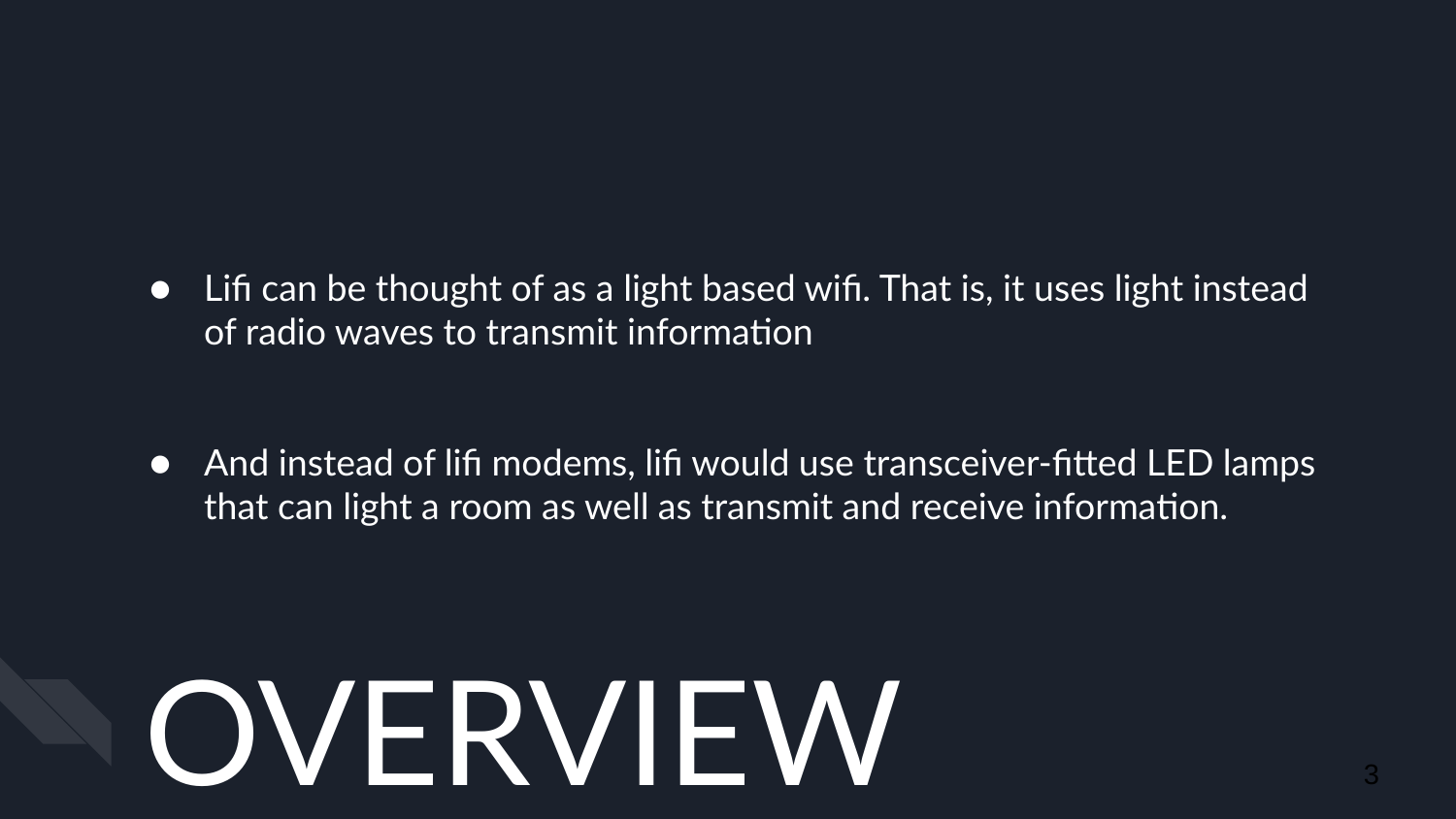

Lifi can be thought of as a light based wifi. That is, it uses light instead of radio waves to transmit information

And instead of lifi modems, lifi would use transceiver-fitted LED lamps that can light a room as well as transmit and receive information.
OVERVIEW
3